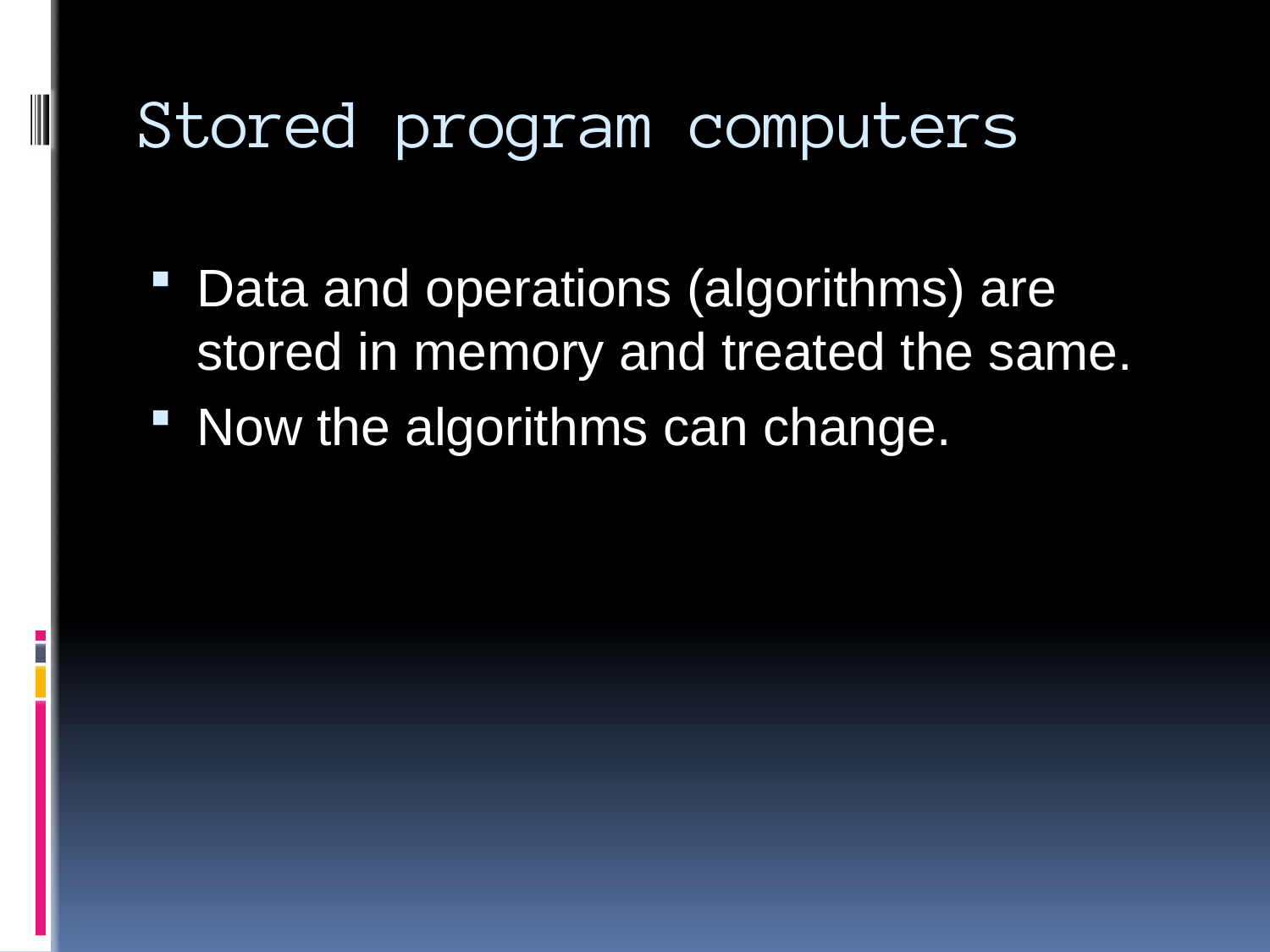

# Stored program computers
Data and operations (algorithms) are stored in memory and treated the same.
Now the algorithms can change.